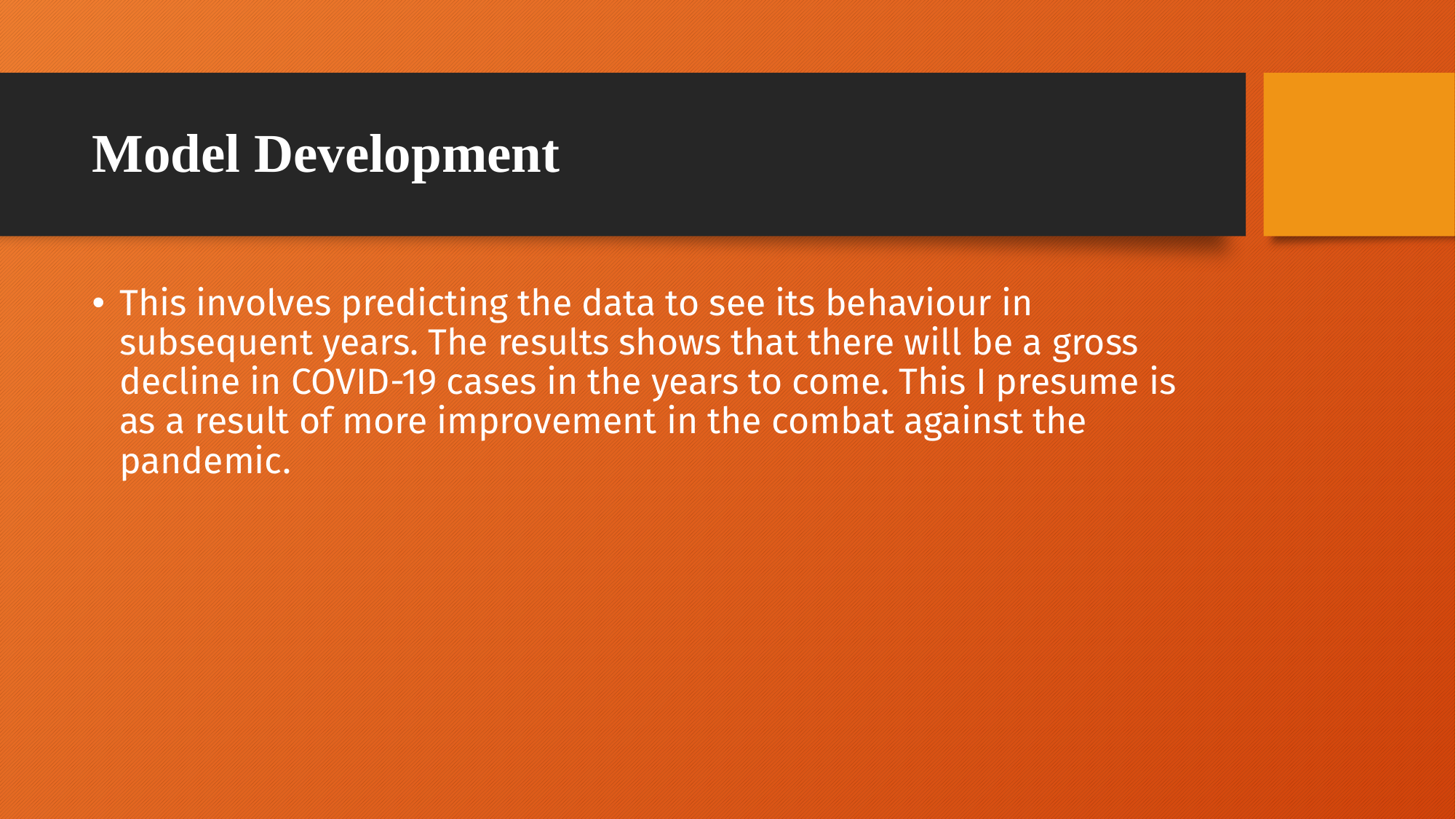

# Model Development
This involves predicting the data to see its behaviour in subsequent years. The results shows that there will be a gross decline in COVID-19 cases in the years to come. This I presume is as a result of more improvement in the combat against the pandemic.